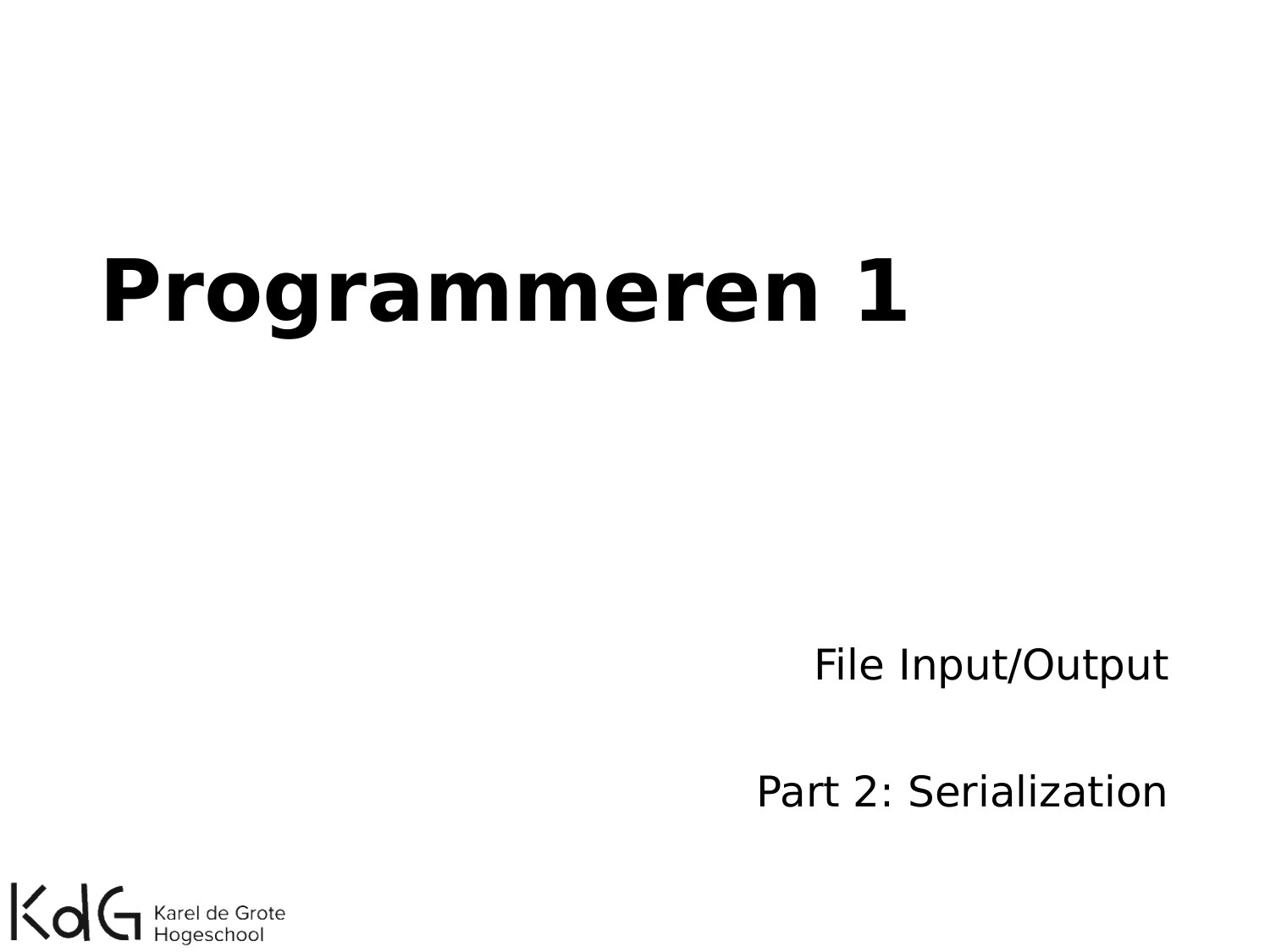

# Programmeren 1
File Input/Output

Part 2: Serialization